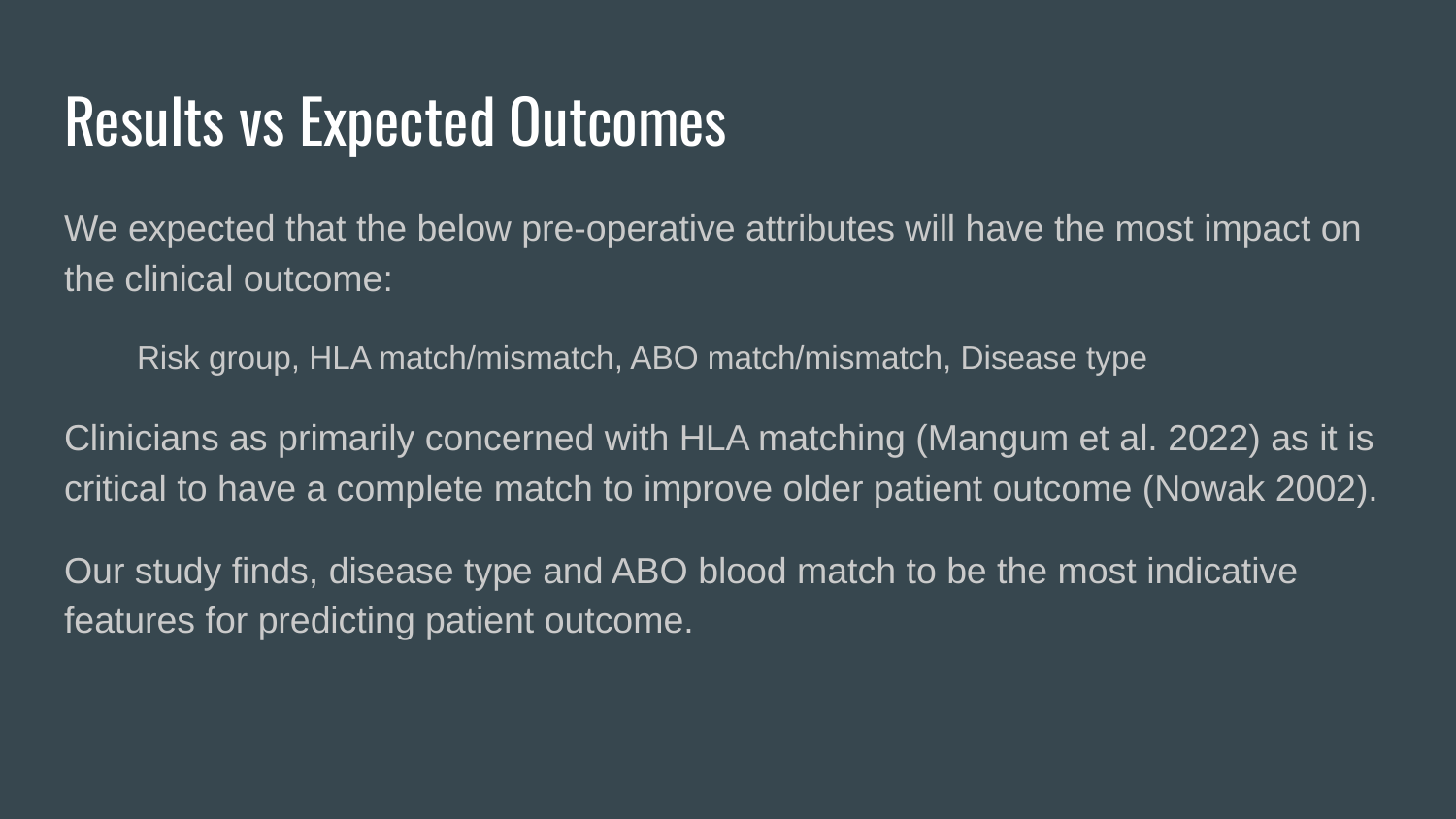

# Results vs Expected Outcomes
We expected that the below pre-operative attributes will have the most impact on the clinical outcome:
Risk group, HLA match/mismatch, ABO match/mismatch, Disease type
Clinicians as primarily concerned with HLA matching (Mangum et al. 2022) as it is critical to have a complete match to improve older patient outcome (Nowak 2002).
Our study finds, disease type and ABO blood match to be the most indicative features for predicting patient outcome.